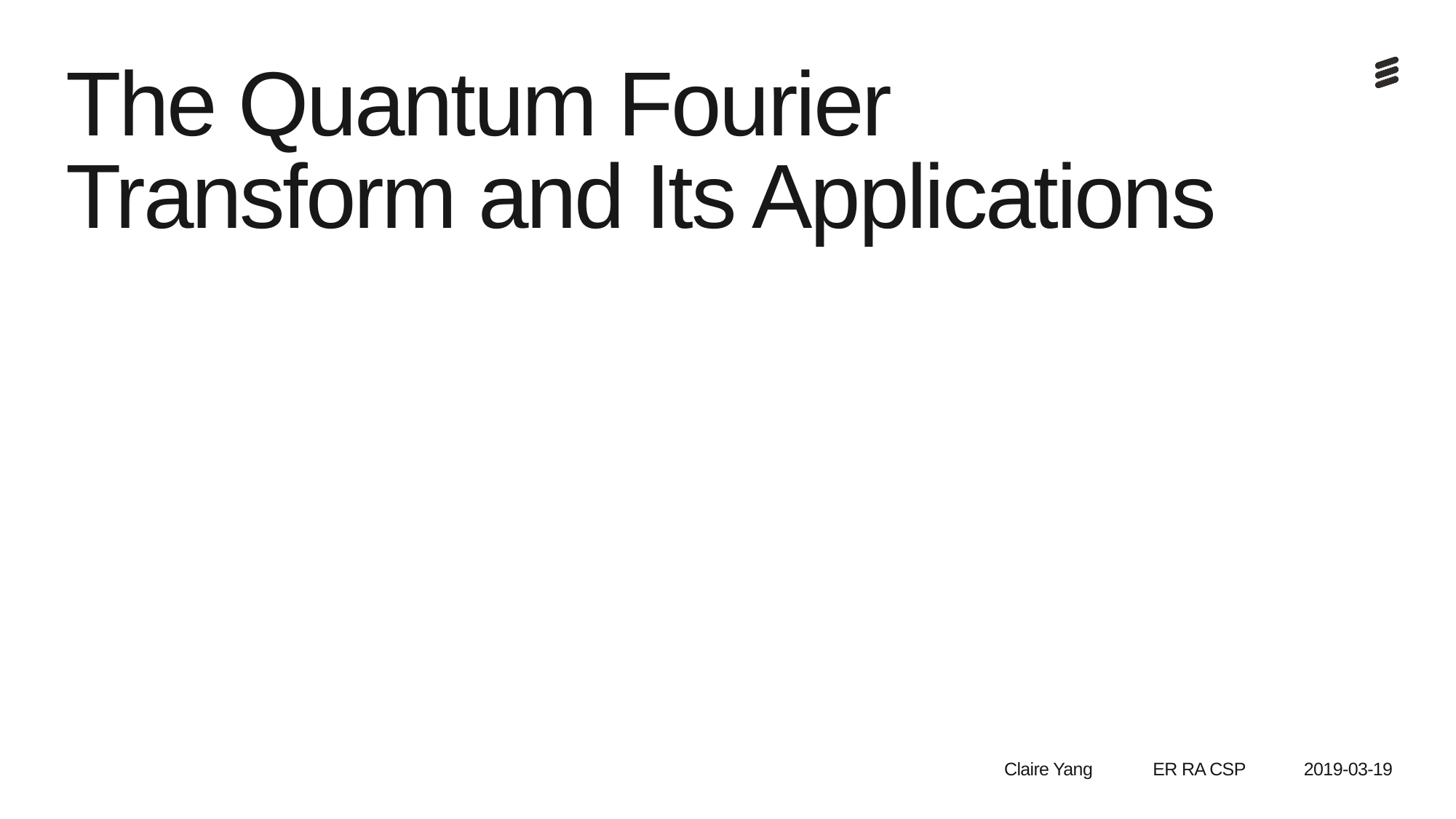

# The Quantum Fourier Transform and Its Applications

ER RA CSP
Claire Yang
2019-03-19